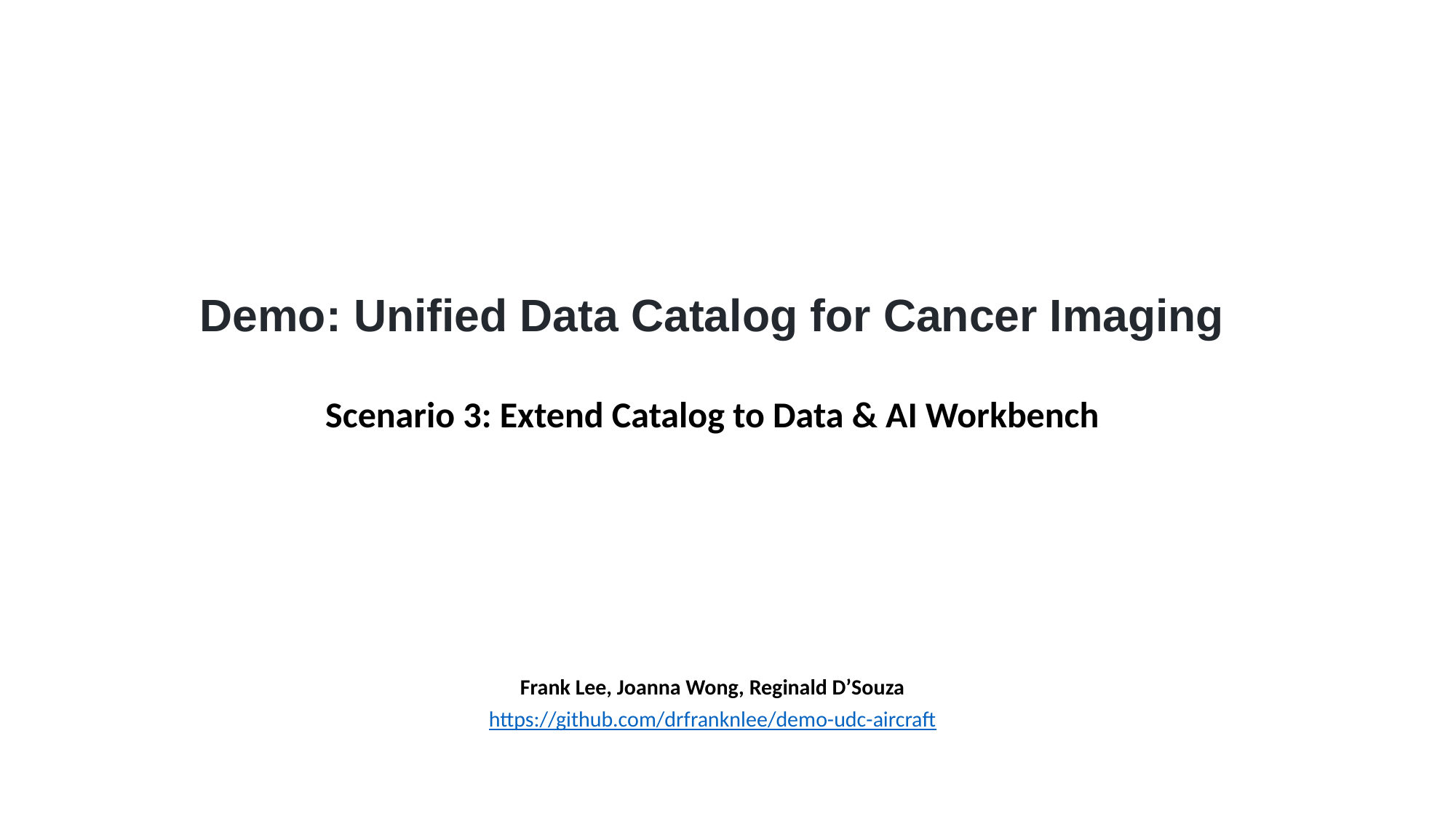

# Demo: Unified Data Catalog for Cancer Imaging
Scenario 3: Extend Catalog to Data & AI Workbench
Frank Lee, Joanna Wong, Reginald D’Souza
https://github.com/drfranknlee/demo-udc-aircraft